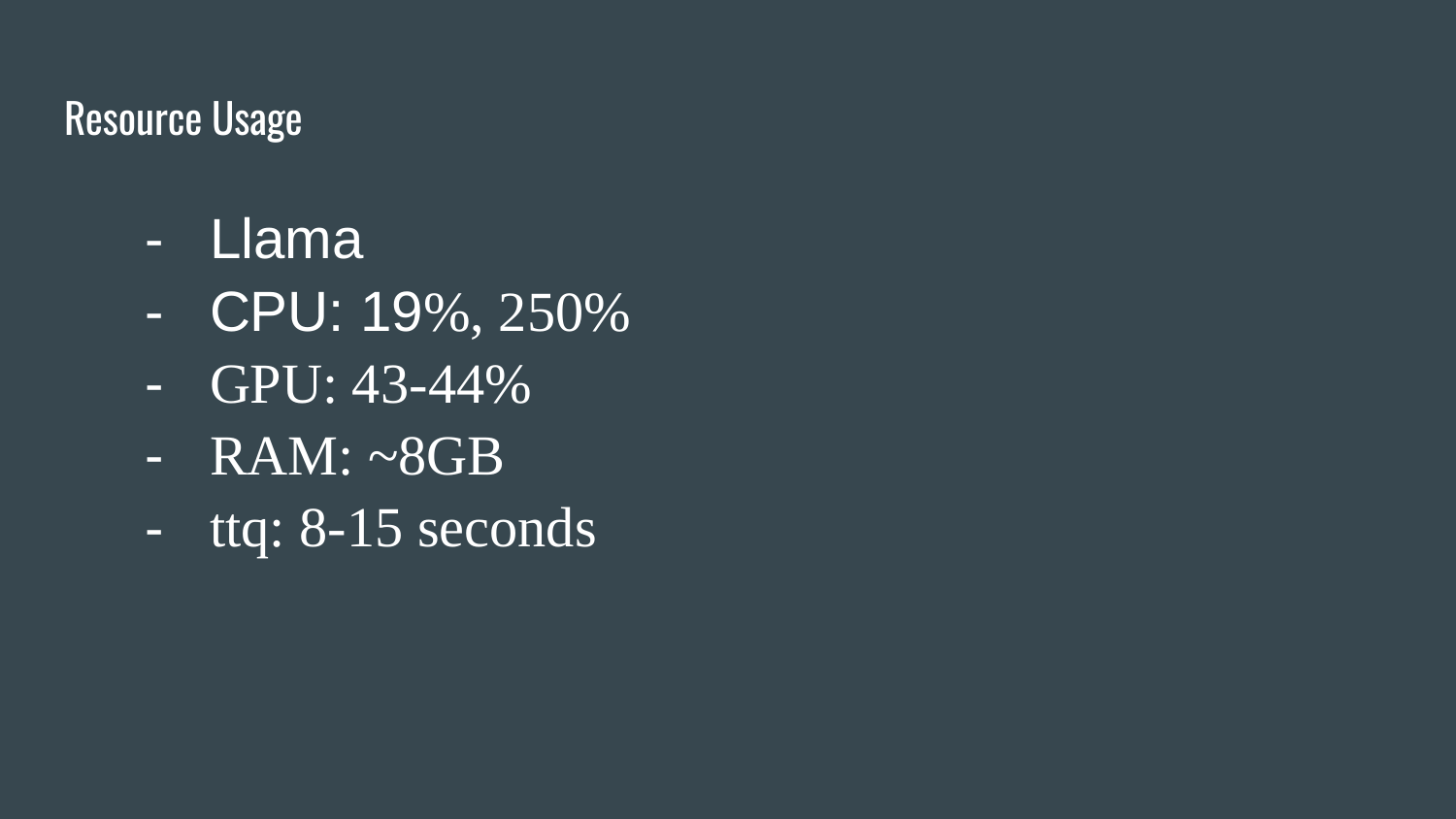

# Resource Usage
Llama
CPU: 19%, 250%
GPU: 43-44%
RAM: ~8GB
ttq: 8-15 seconds